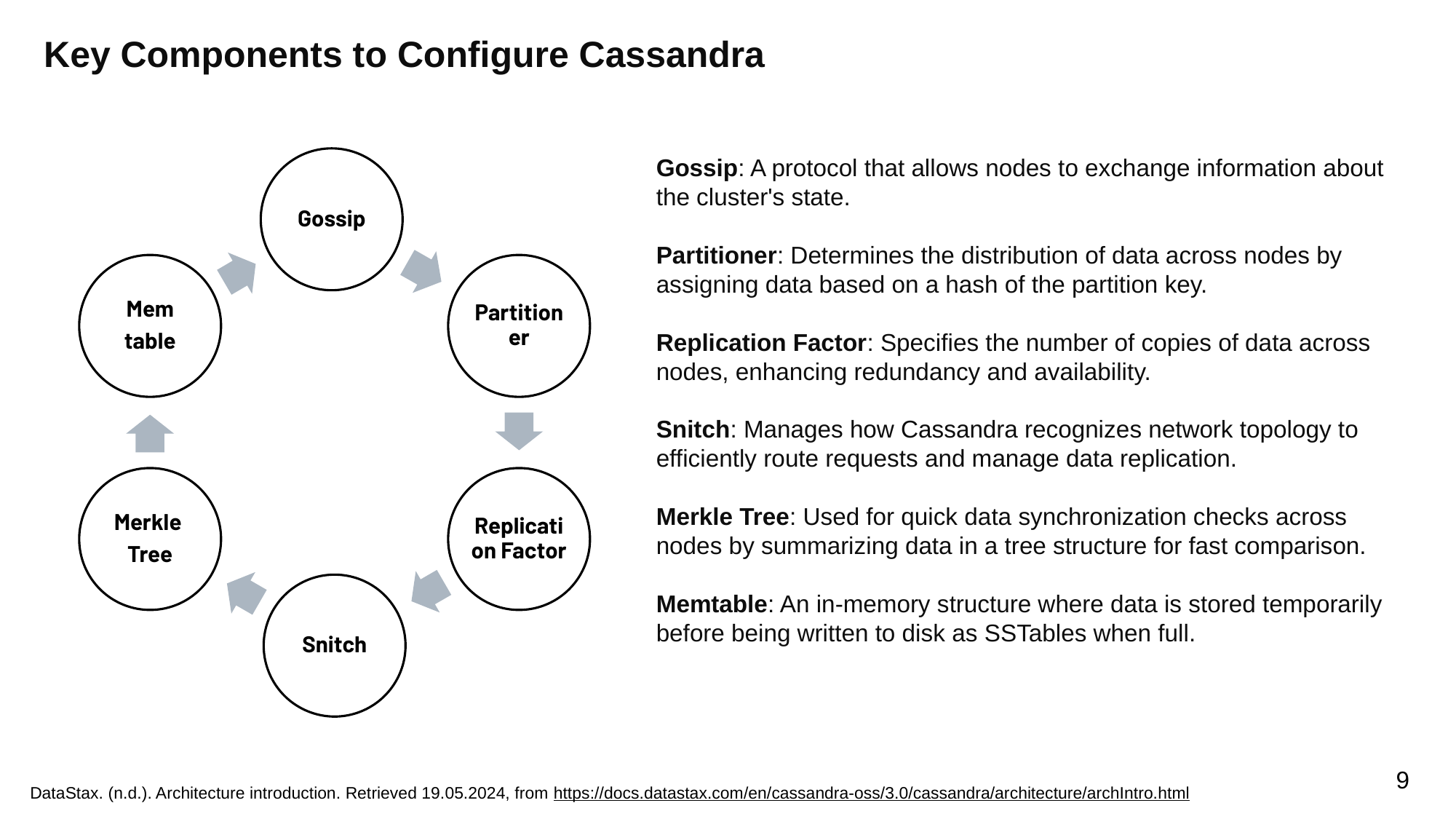

Key Components to Configure Cassandra
Gossip: A protocol that allows nodes to exchange information about the cluster's state.

Partitioner: Determines the distribution of data across nodes by assigning data based on a hash of the partition key.

Replication Factor: Specifies the number of copies of data across nodes, enhancing redundancy and availability.

Snitch: Manages how Cassandra recognizes network topology to efficiently route requests and manage data replication.

Merkle Tree: Used for quick data synchronization checks across nodes by summarizing data in a tree structure for fast comparison.

Memtable: An in-memory structure where data is stored temporarily before being written to disk as SSTables when full.
Gossip

Partitioner

Replication Factor

Snitch

Merkle
Tree

Mem
table

9
DataStax. (n.d.). Architecture introduction. Retrieved 19.05.2024, from https://docs.datastax.com/en/cassandra-oss/3.0/cassandra/architecture/archIntro.html